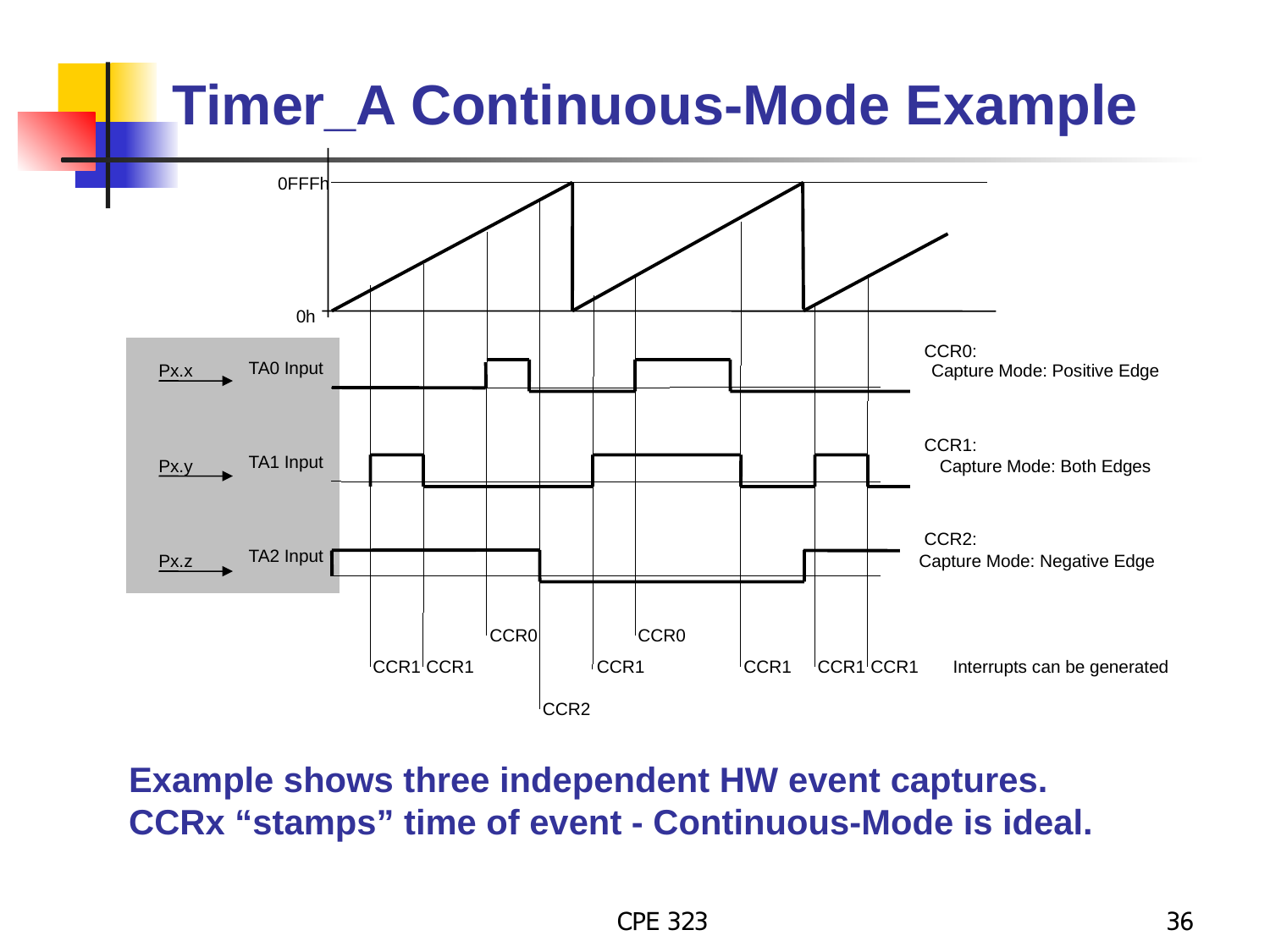

# Timer_A Continuous-Mode Example

0FFFh

0h

CCR0:
TA0 Input

Capture Mode: Positive Edge

CCR1:
TA1 Input

Capture Mode: Both Edges

CCR2:
TA2 Input

Capture Mode: Negative Edge

   CCR0
   CCR0
   CCR1
   CCR1
  CCR1
   CCR1
   CCR1
   CCR1
   CCR2

Px.x

Px.y

Px.z

Interrupts can be generated

Example shows three independent HW event captures. CCRx “stamps” time of event - Continuous-Mode is ideal.
CPE 323
36